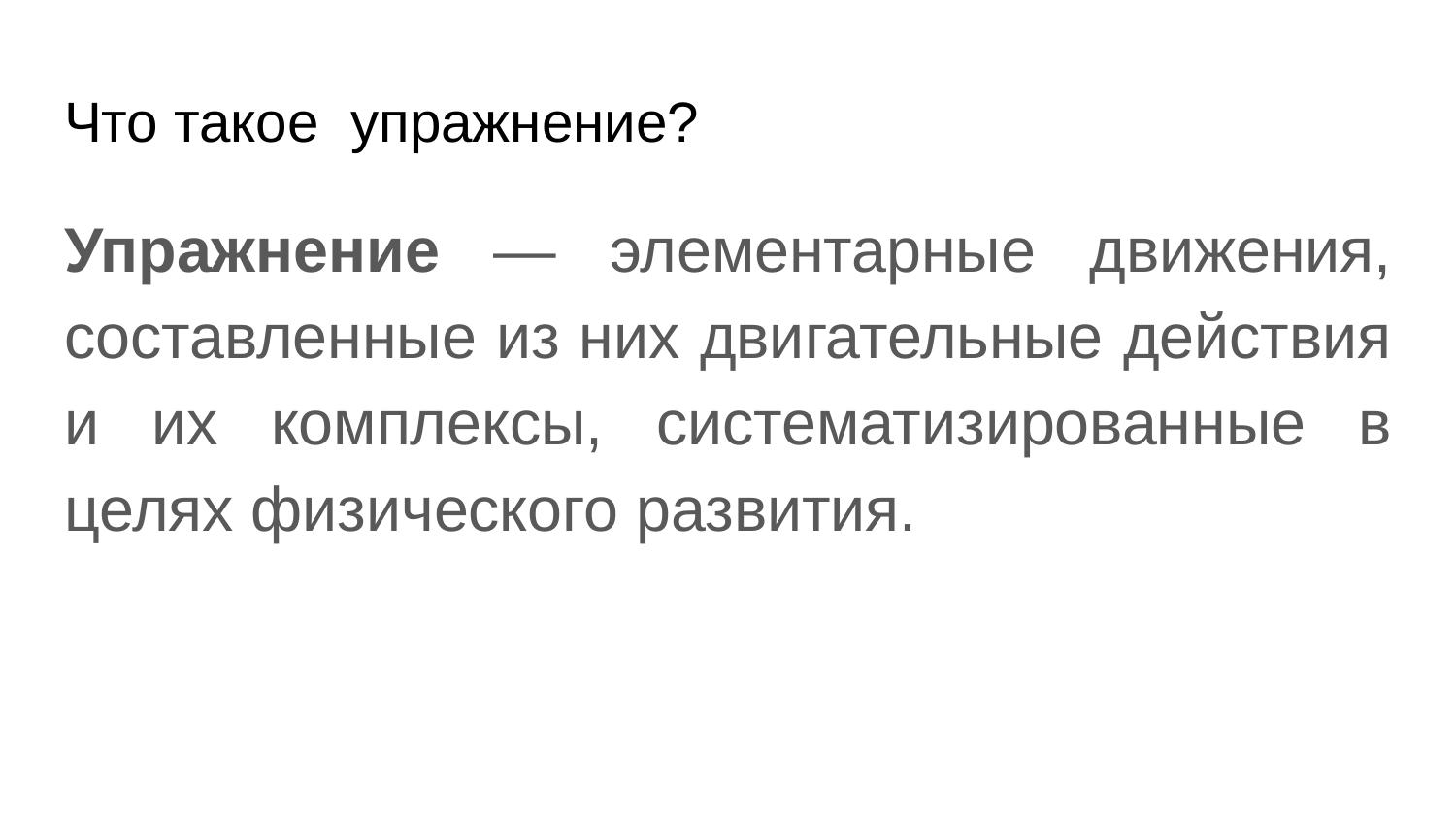

# Что такое  упражнение?
Упражнение — элементарные движения, составленные из них двигательные действия и их комплексы, систематизированные в целях физического развития.